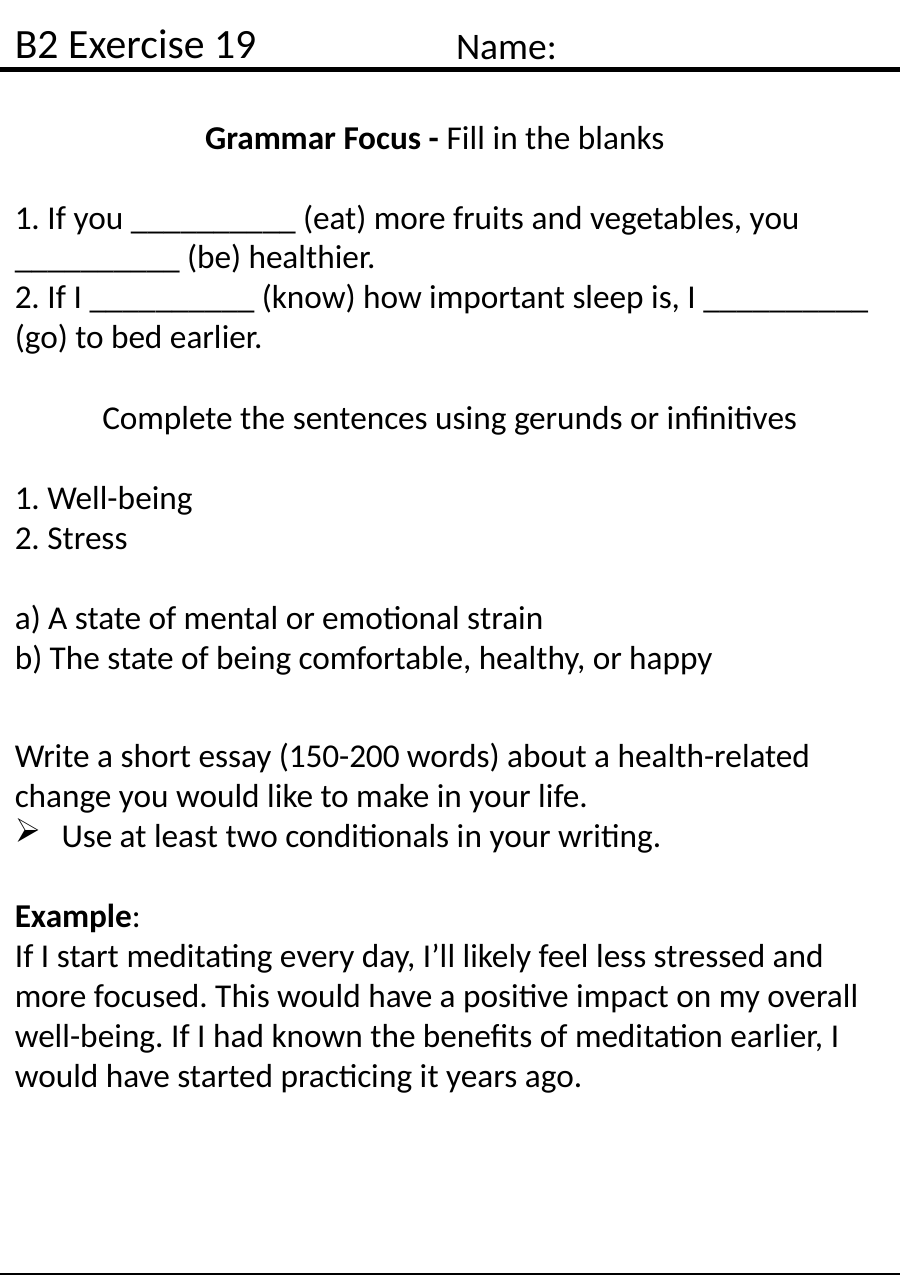

B2 Exercise 19
Name:
Grammar Focus - Fill in the blanks

1. If you __________ (eat) more fruits and vegetables, you __________ (be) healthier.
2. If I __________ (know) how important sleep is, I __________ (go) to bed earlier.
Complete the sentences using gerunds or infinitives

1. Well-being
2. Stress

a) A state of mental or emotional strain
b) The state of being comfortable, healthy, or happy

Write a short essay (150-200 words) about a health-related change you would like to make in your life.
Use at least two conditionals in your writing.

Example:
If I start meditating every day, I’ll likely feel less stressed and more focused. This would have a positive impact on my overall well-being. If I had known the benefits of meditation earlier, I would have started practicing it years ago.